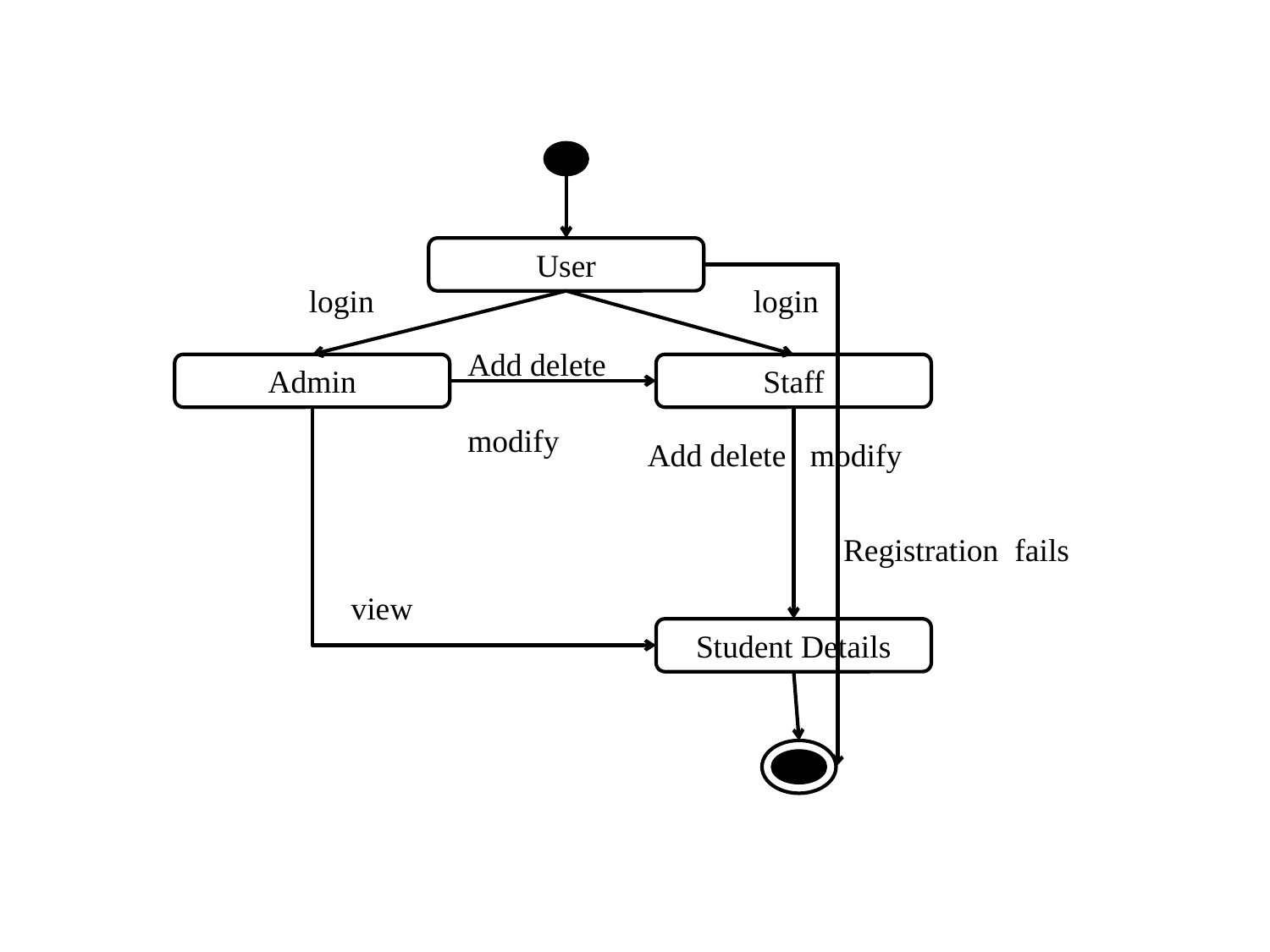

User
login
login
Add delete
modify
Admin
Staff
Add delete   modify
Registration  fails
view
Student Details